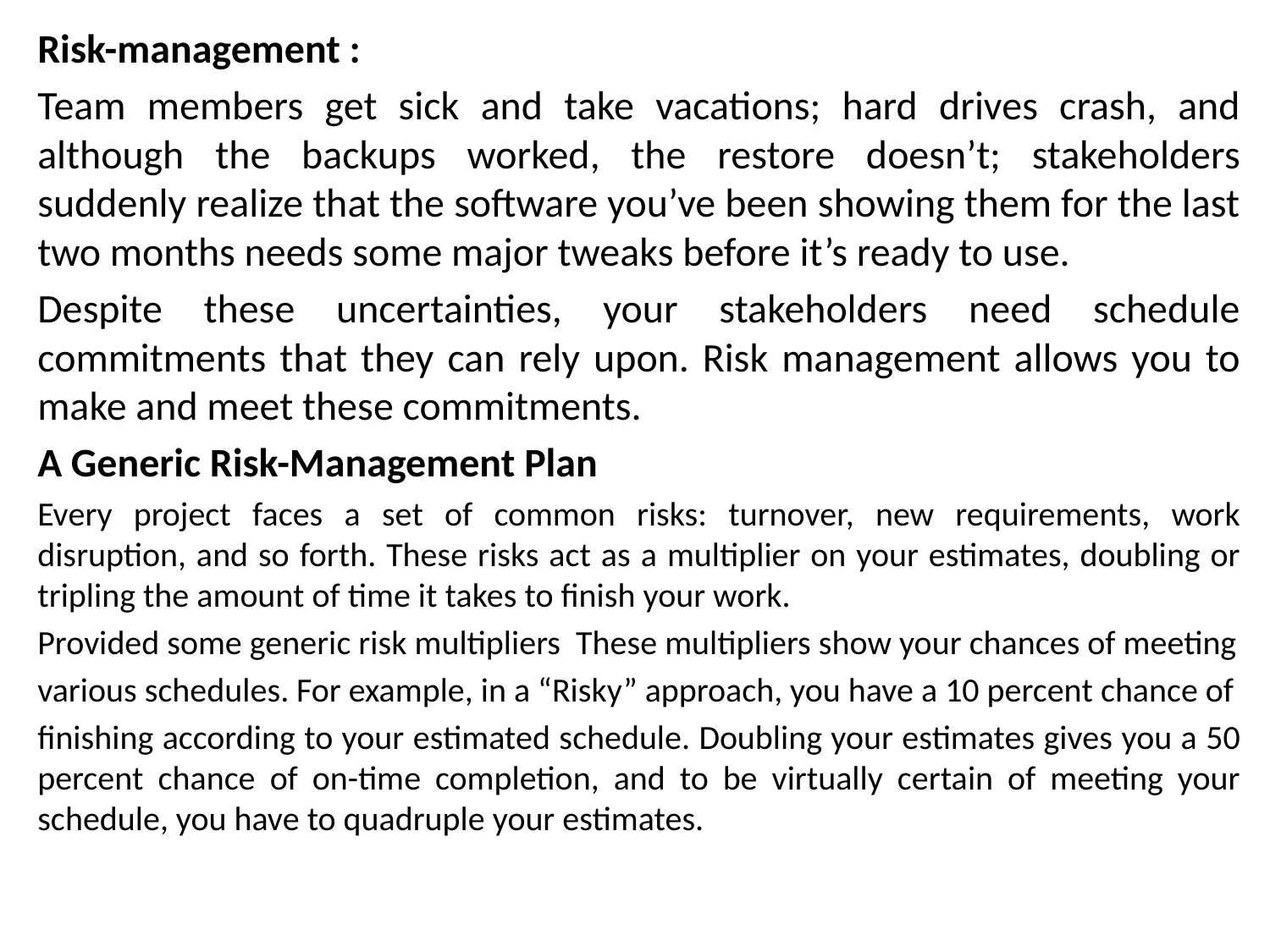

Risk-management :
Team members get sick and take vacations; hard drives crash, and although the backups worked, the restore doesn’t; stakeholders suddenly realize that the software you’ve been showing them for the last two months needs some major tweaks before it’s ready to use.
Despite these uncertainties, your stakeholders need schedule commitments that they can rely upon. Risk management allows you to make and meet these commitments.
A Generic Risk-Management Plan
Every project faces a set of common risks: turnover, new requirements, work disruption, and so forth. These risks act as a multiplier on your estimates, doubling or tripling the amount of time it takes to finish your work.
Provided some generic risk multipliers  These multipliers show your chances of meeting
various schedules. For example, in a “Risky” approach, you have a 10 percent chance of
finishing according to your estimated schedule. Doubling your estimates gives you a 50 percent chance of on-time completion, and to be virtually certain of meeting your schedule, you have to quadruple your estimates.